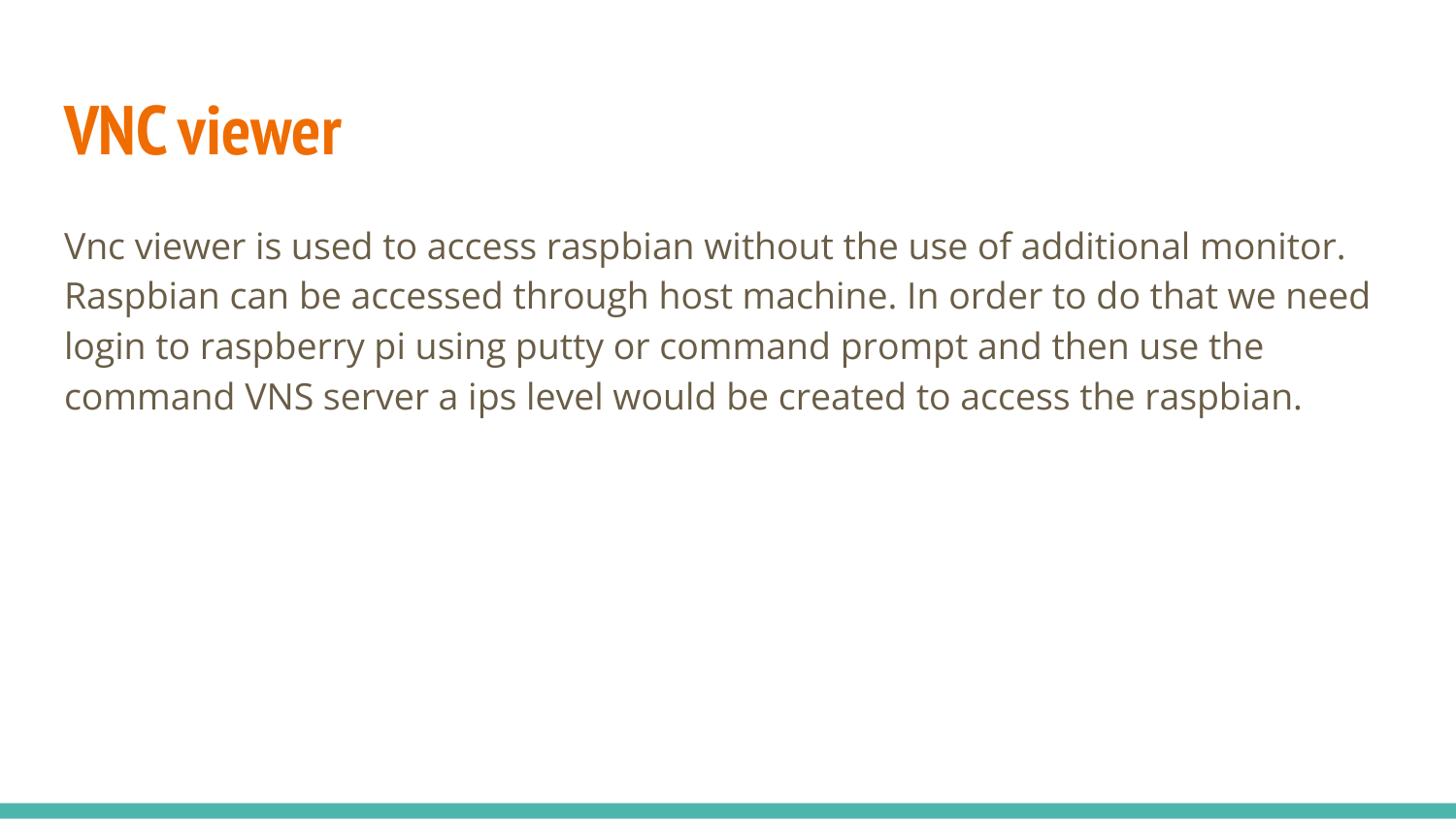

# VNC viewer
Vnc viewer is used to access raspbian without the use of additional monitor. Raspbian can be accessed through host machine. In order to do that we need login to raspberry pi using putty or command prompt and then use the command VNS server a ips level would be created to access the raspbian.